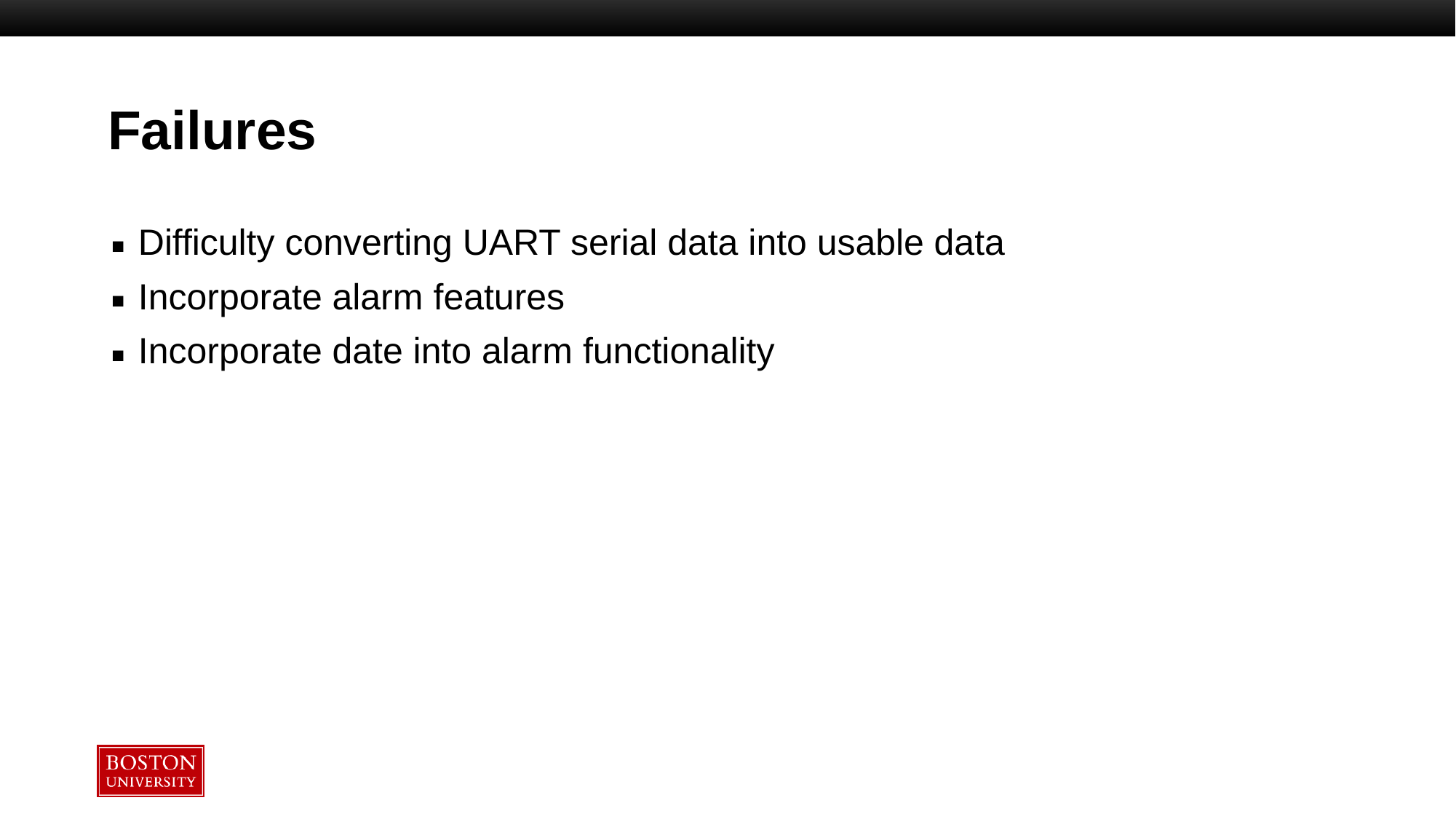

# Failures
Difficulty converting UART serial data into usable data
Incorporate alarm features
Incorporate date into alarm functionality